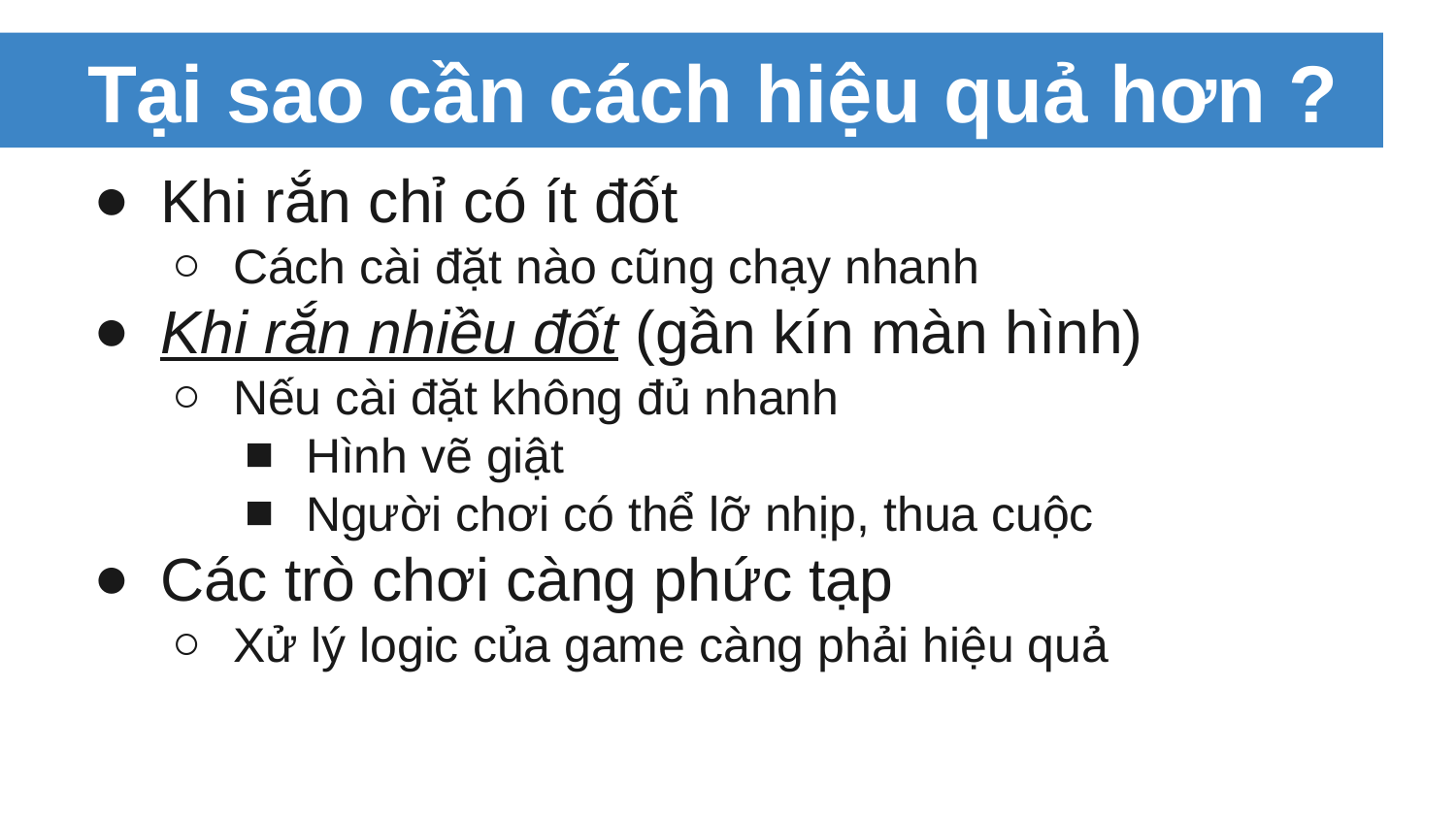

# Tại sao cần cách hiệu quả hơn ?
Khi rắn chỉ có ít đốt
Cách cài đặt nào cũng chạy nhanh
Khi rắn nhiều đốt (gần kín màn hình)
Nếu cài đặt không đủ nhanh
Hình vẽ giật
Người chơi có thể lỡ nhịp, thua cuộc
Các trò chơi càng phức tạp
Xử lý logic của game càng phải hiệu quả